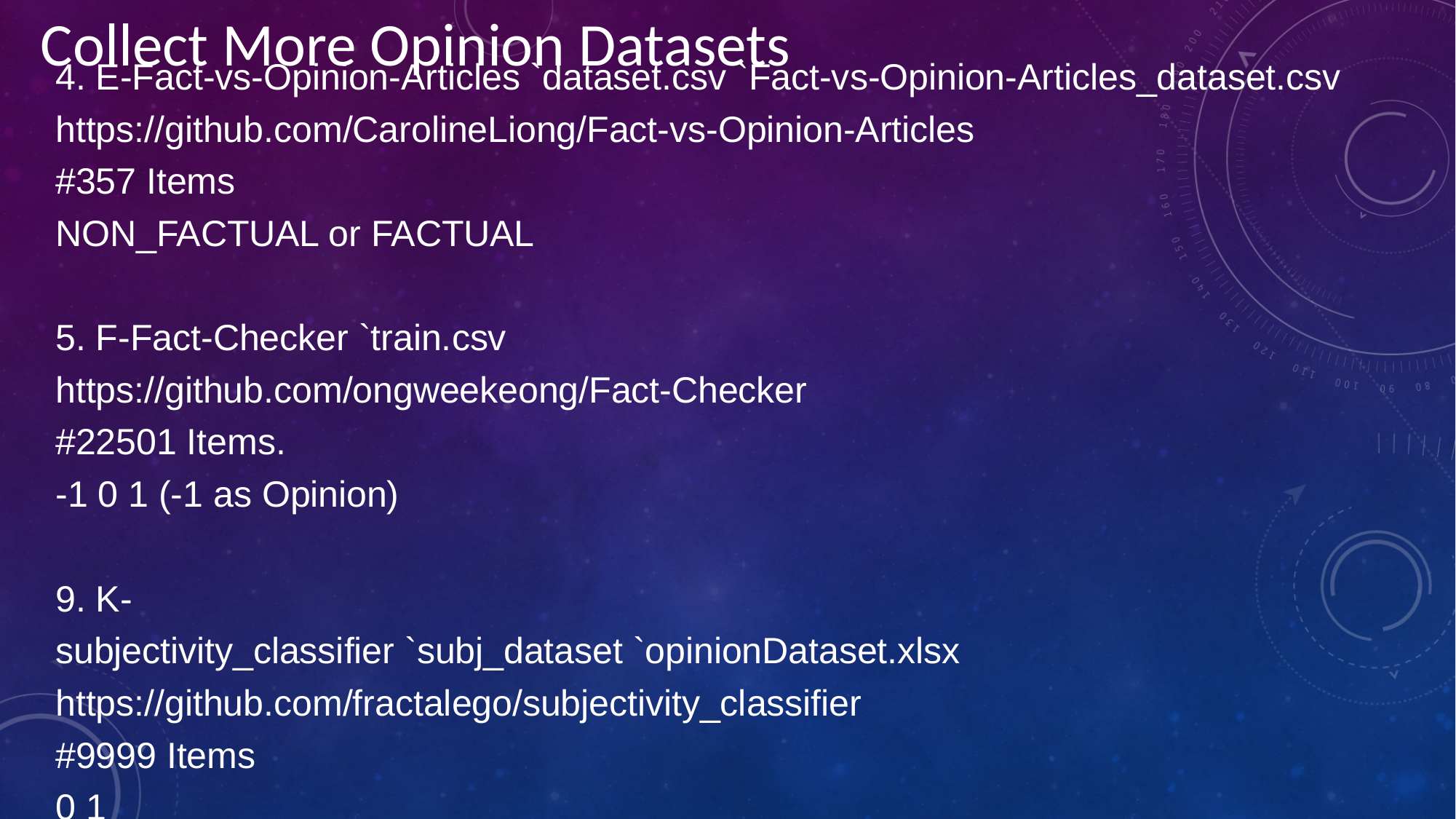

Collect More Opinion Datasets
4. E-Fact-vs-Opinion-Articles `dataset.csv `Fact-vs-Opinion-Articles_dataset.csv
https://github.com/CarolineLiong/Fact-vs-Opinion-Articles
#357 Items
NON_FACTUAL or FACTUAL

5. F-Fact-Checker `train.csv
https://github.com/ongweekeong/Fact-Checker
#22501 Items.
-1 0 1 (-1 as Opinion)

9. K-
subjectivity_classifier `subj_dataset `opinionDataset.xlsx
https://github.com/fractalego/subjectivity_classifier
#9999 Items
0 1